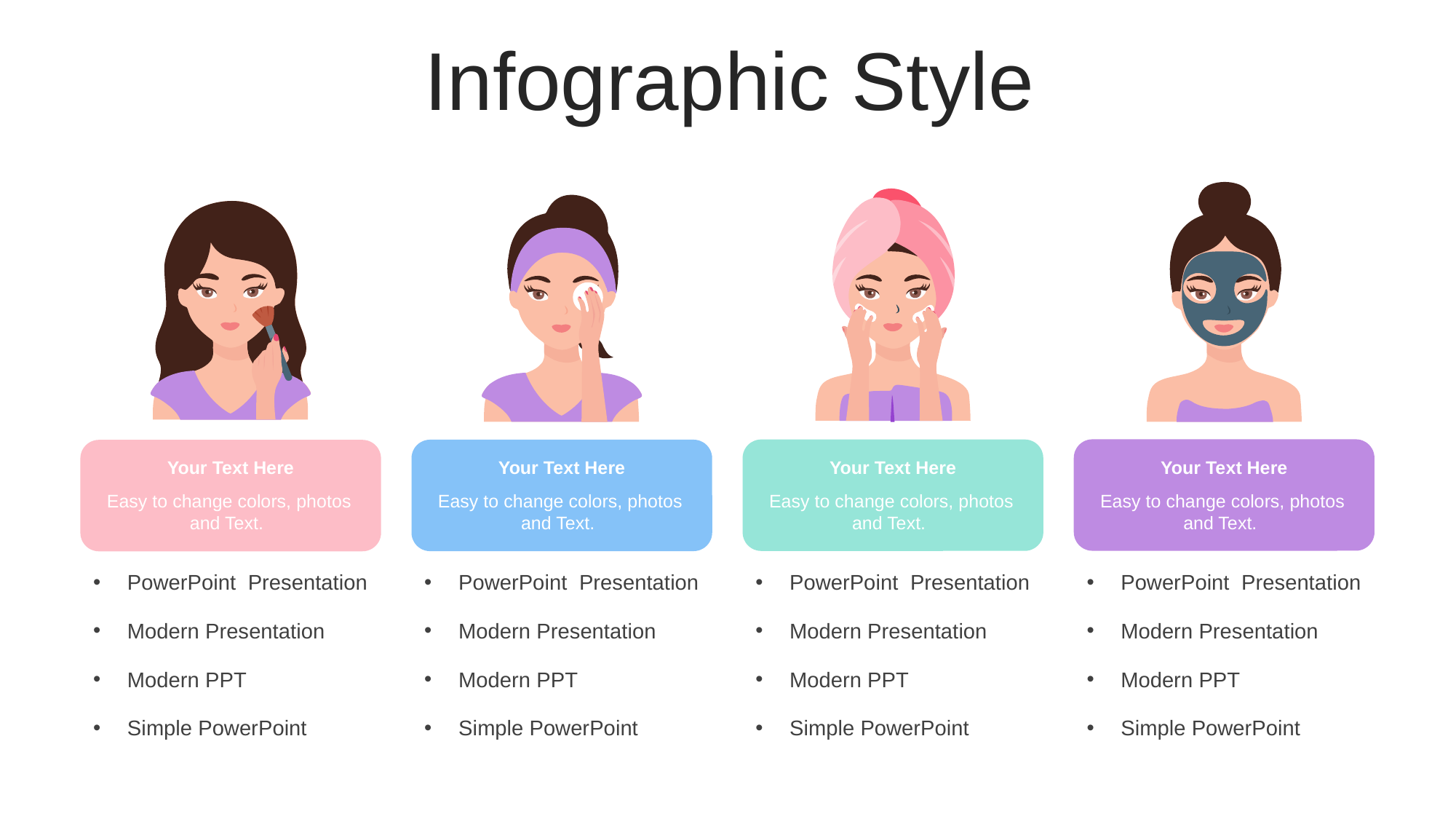

Infographic Style

Your Text Here
Easy to change colors, photos and Text.
Your Text Here
Easy to change colors, photos and Text.
Your Text Here
Easy to change colors, photos and Text.
Your Text Here
Easy to change colors, photos and Text.
PowerPoint  Presentation
Modern Presentation
Modern PPT
Simple PowerPoint
PowerPoint  Presentation
Modern Presentation
Modern PPT
Simple PowerPoint
PowerPoint  Presentation
Modern Presentation
Modern PPT
Simple PowerPoint
PowerPoint  Presentation
Modern Presentation
Modern PPT
Simple PowerPoint